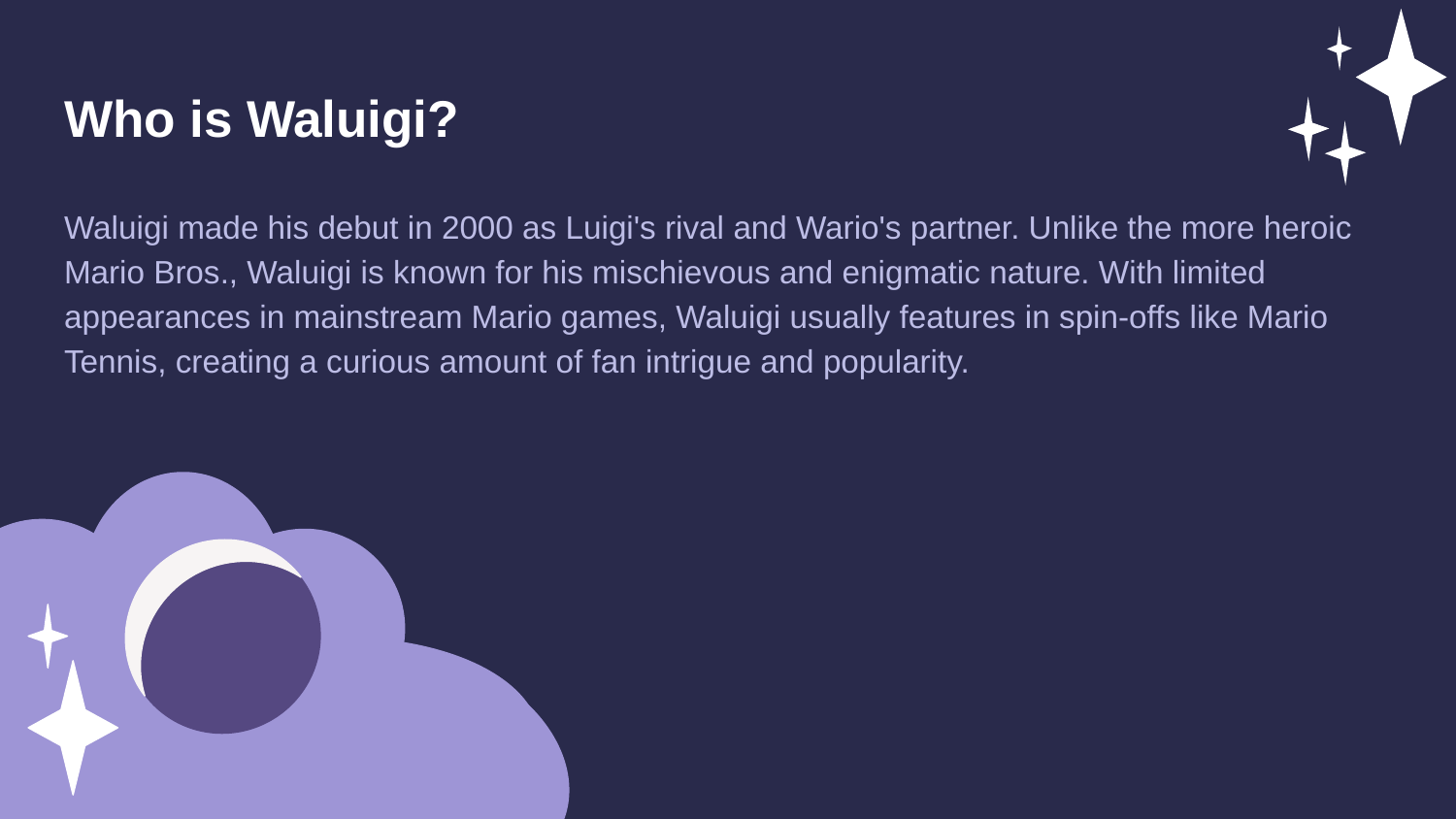

Who is Waluigi?
Waluigi made his debut in 2000 as Luigi's rival and Wario's partner. Unlike the more heroic Mario Bros., Waluigi is known for his mischievous and enigmatic nature. With limited appearances in mainstream Mario games, Waluigi usually features in spin-offs like Mario Tennis, creating a curious amount of fan intrigue and popularity.